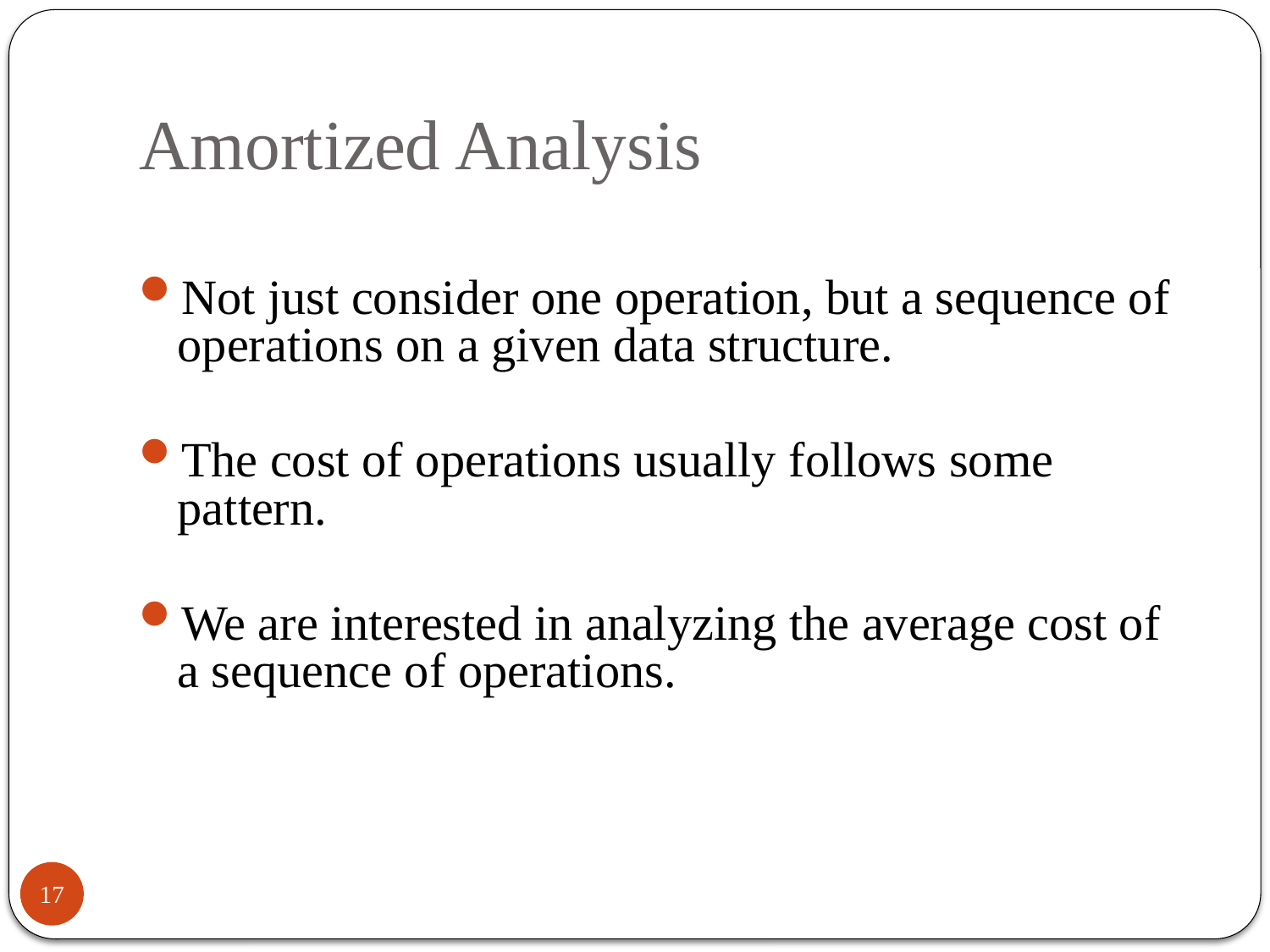

# Amortized Analysis

Not just consider one operation, but a sequence of operations on a given data structure.

The cost of operations usually follows some pattern.

We are interested in analyzing the average cost of a sequence of operations.

17